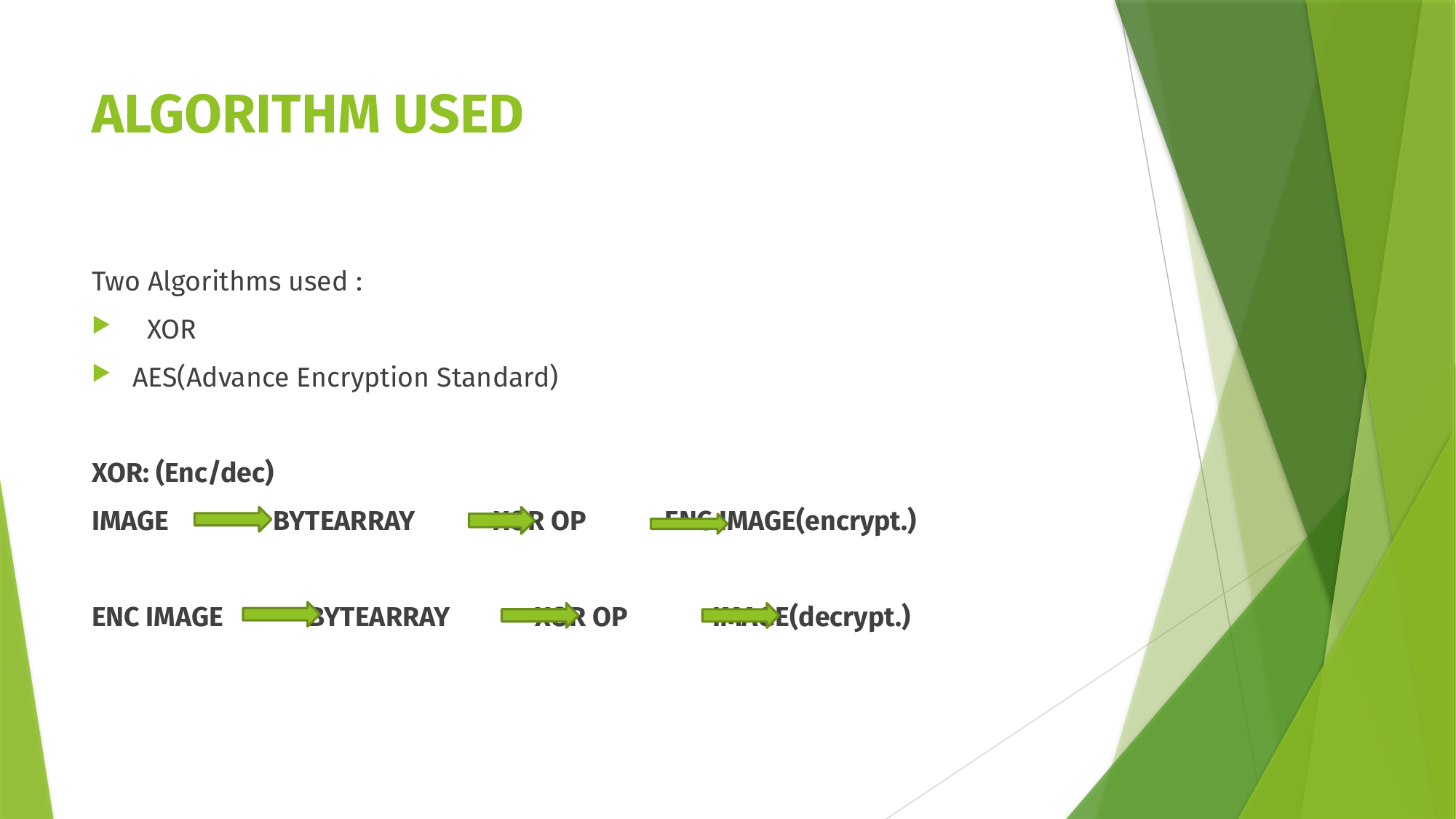

# ALGORITHM USED
Two Algorithms used :
  XOR
AES(Advance Encryption Standard)

XOR: (Enc/dec)
IMAGE                BYTEARRAY            XOR OP            ENC IMAGE(encrypt.)

ENC IMAGE             BYTEARRAY             XOR OP             IMAGE(decrypt.)